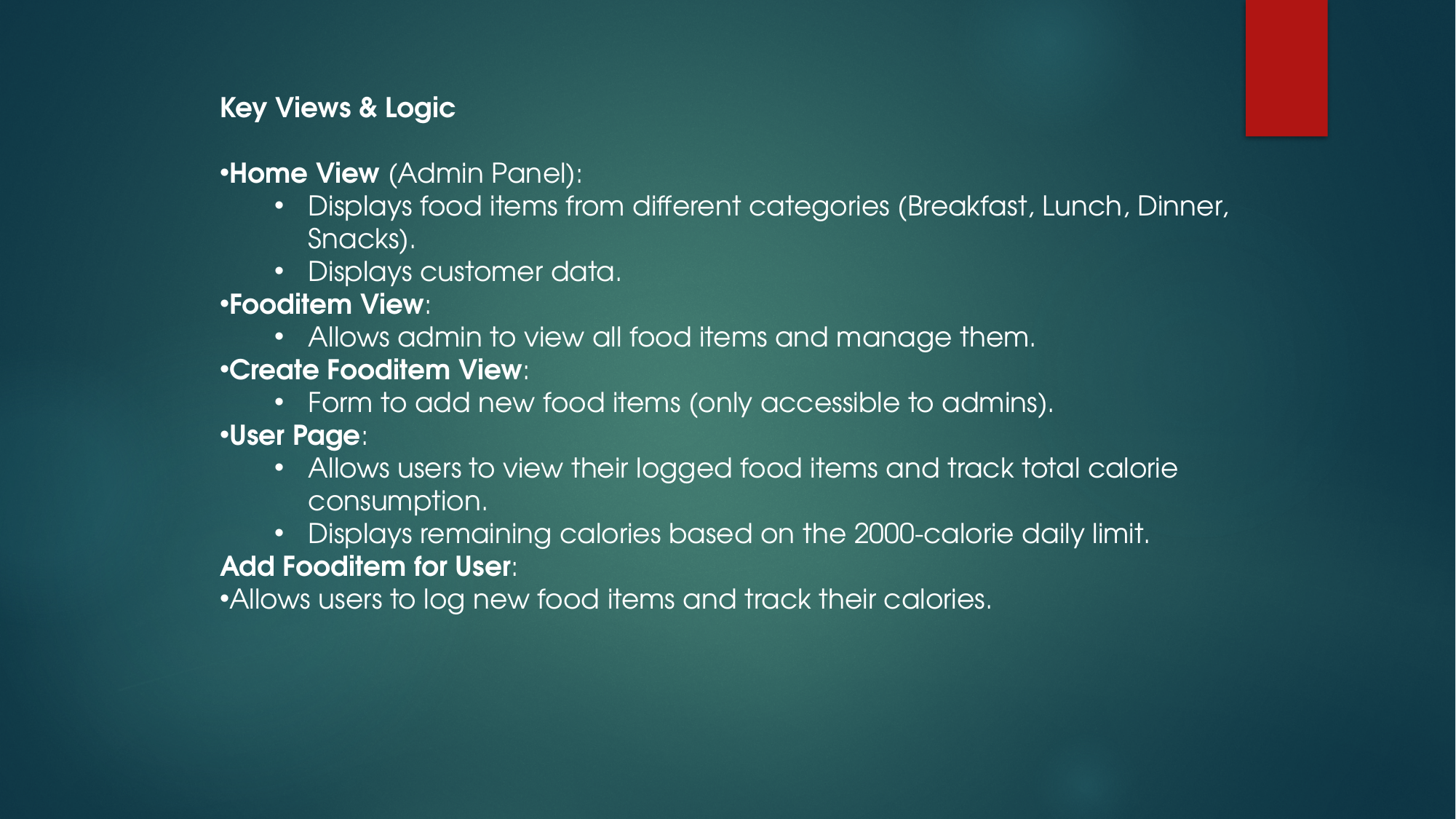

Key Views & Logic

Home View (Admin Panel):
Displays food items from different categories (Breakfast, Lunch, Dinner, Snacks).
Displays customer data.
Fooditem View:
Allows admin to view all food items and manage them.
Create Fooditem View:
Form to add new food items (only accessible to admins).
User Page:
Allows users to view their logged food items and track total calorie consumption.
Displays remaining calories based on the 2000-calorie daily limit.
Add Fooditem for User:
Allows users to log new food items and track their calories.